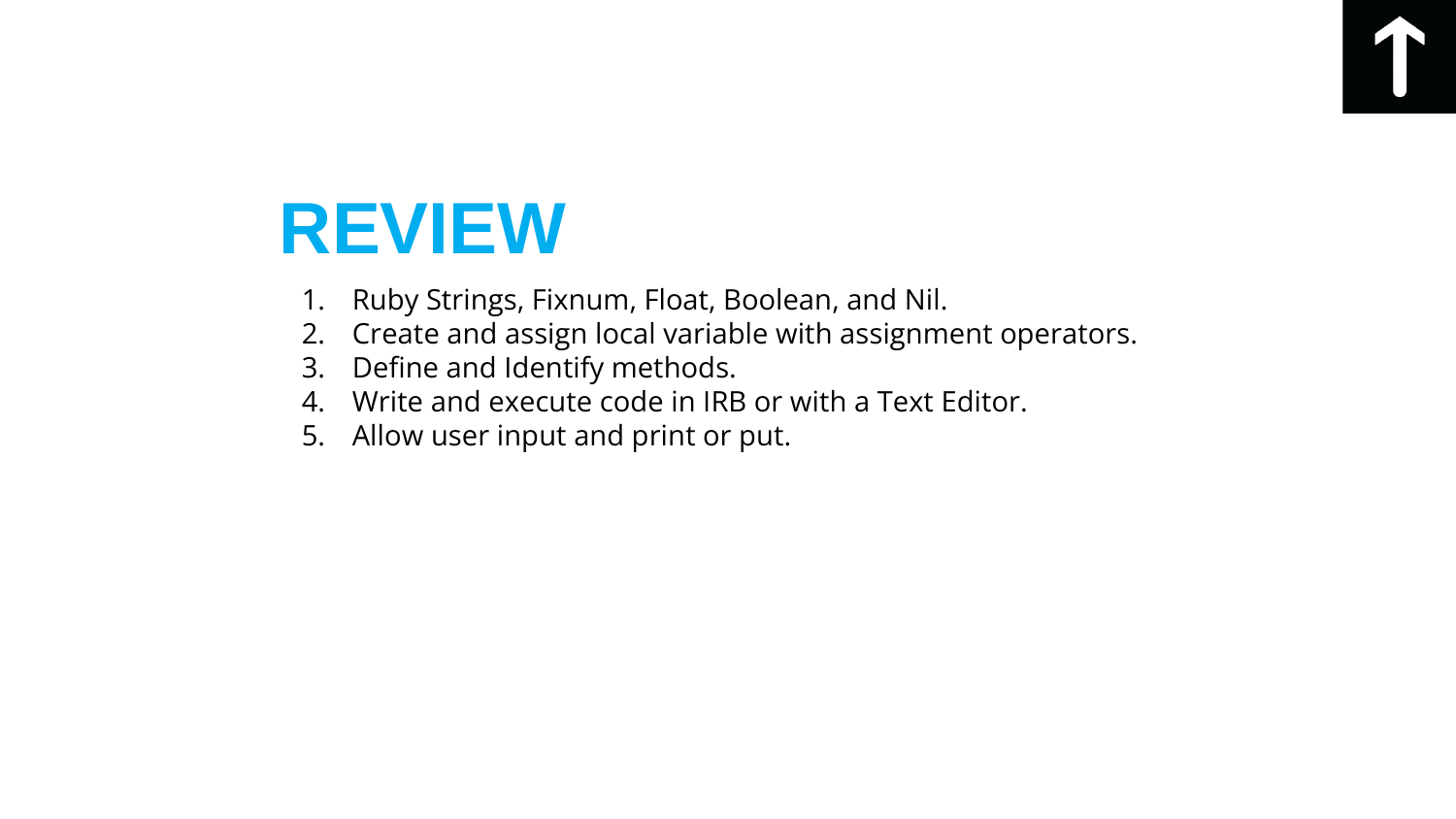

# REVIEW
Ruby Strings, Fixnum, Float, Boolean, and Nil.
Create and assign local variable with assignment operators.
Define and Identify methods.
Write and execute code in IRB or with a Text Editor.
Allow user input and print or put.